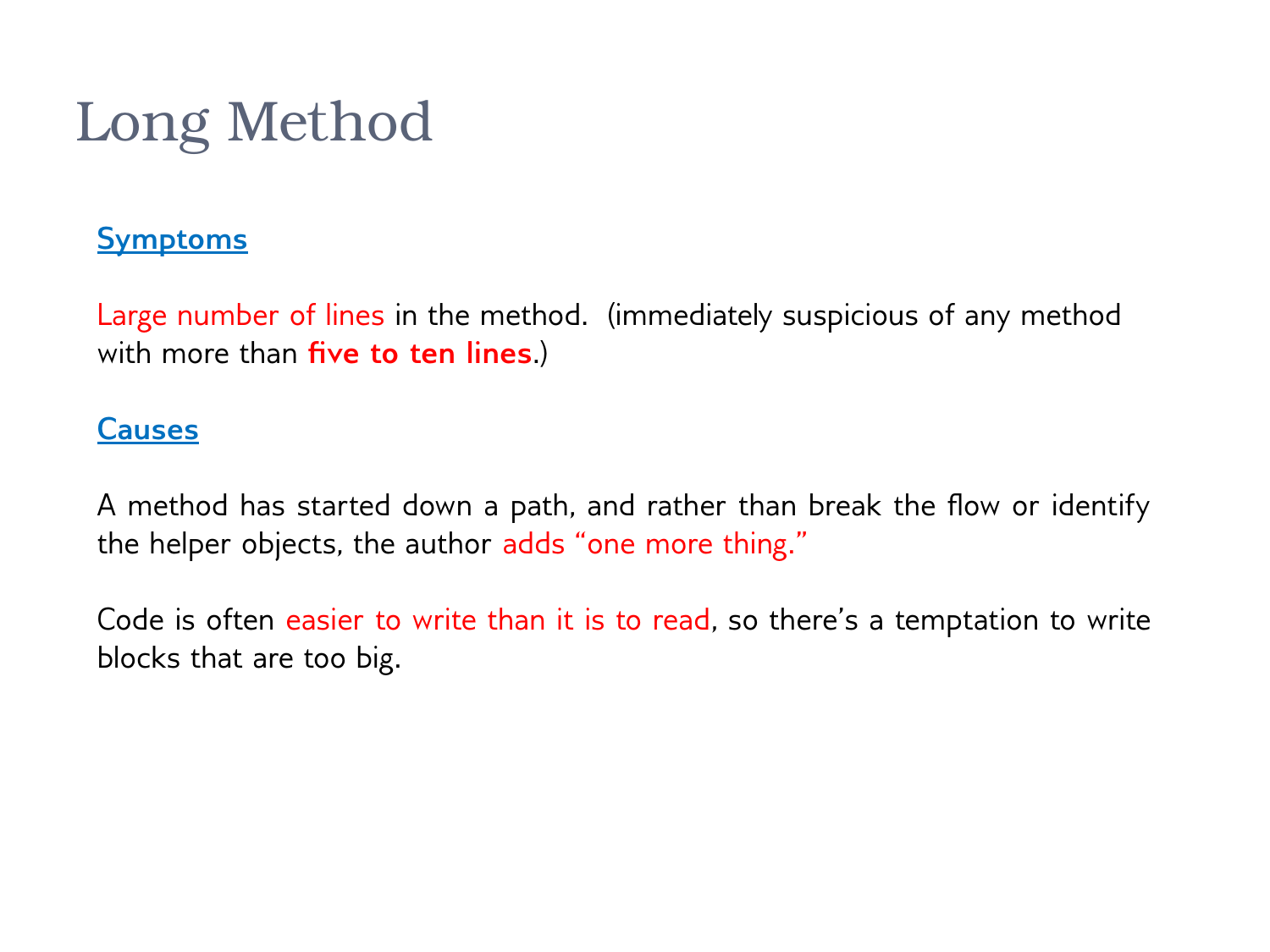

# Long Method
Symptoms

Large number of lines in the method.  (immediately suspicious of any method with more than five to ten lines.)

Causes

A method has started down a path, and rather than break the flow or identify the helper objects, the author adds “one more thing.”

Code is often easier to write than it is to read, so there’s a temptation to write blocks that are too big.